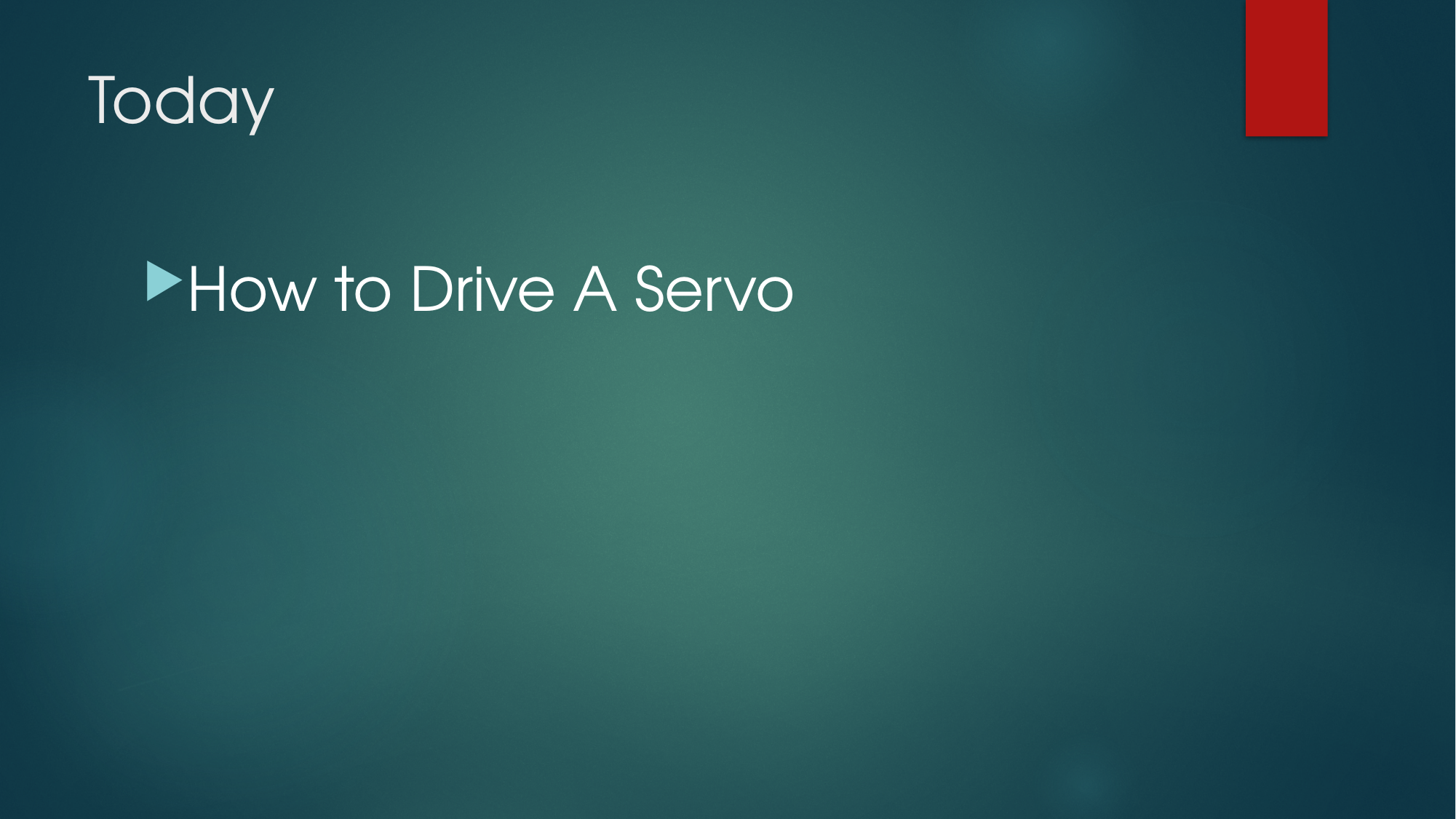

# Today
How to Drive A Servo